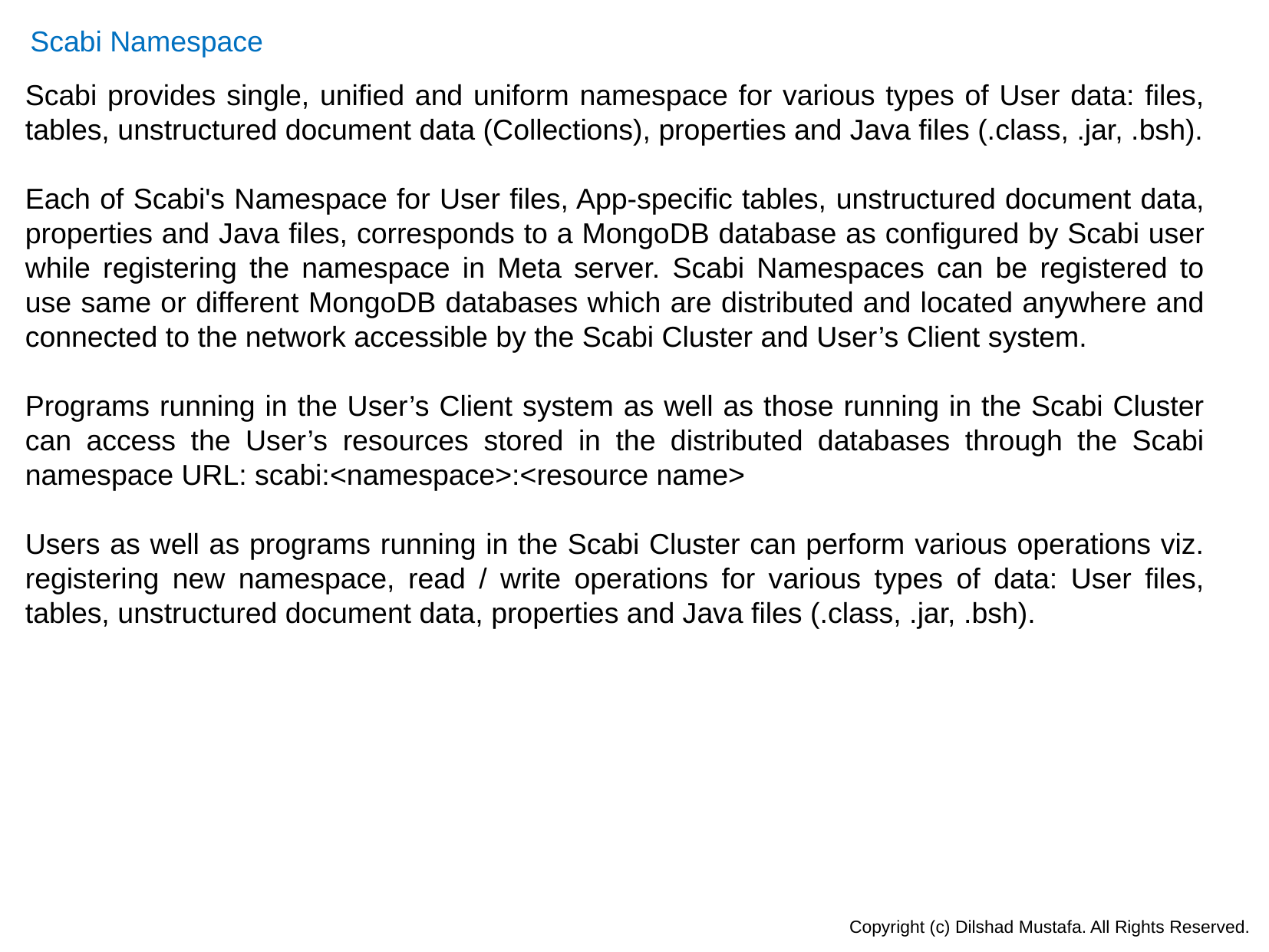

Scabi Namespace
Scabi provides single, unified and uniform namespace for various types of User data: files, tables, unstructured document data (Collections), properties and Java files (.class, .jar, .bsh).

Each of Scabi's Namespace for User files, App-specific tables, unstructured document data, properties and Java files, corresponds to a MongoDB database as configured by Scabi user while registering the namespace in Meta server. Scabi Namespaces can be registered to use same or different MongoDB databases which are distributed and located anywhere and connected to the network accessible by the Scabi Cluster and User’s Client system.

Programs running in the User’s Client system as well as those running in the Scabi Cluster can access the User’s resources stored in the distributed databases through the Scabi namespace URL: scabi:<namespace>:<resource name>

Users as well as programs running in the Scabi Cluster can perform various operations viz. registering new namespace, read / write operations for various types of data: User files, tables, unstructured document data, properties and Java files (.class, .jar, .bsh).

Copyright (c) Dilshad Mustafa. All Rights Reserved.